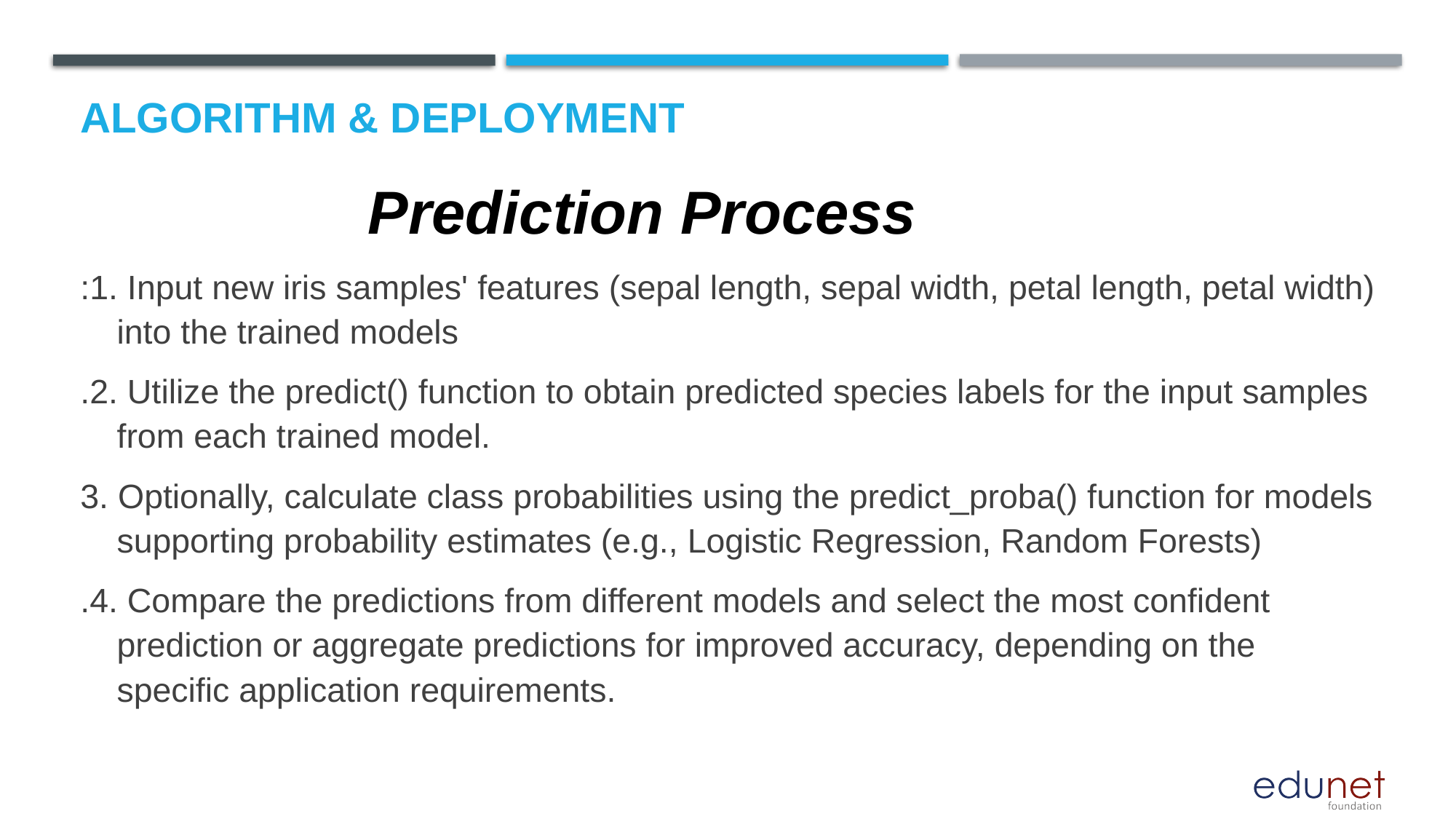

# Algorithm & Deployment
                 Prediction Process
:1. Input new iris samples' features (sepal length, sepal width, petal length, petal width) into the trained models
.2. Utilize the predict() function to obtain predicted species labels for the input samples from each trained model.
3. Optionally, calculate class probabilities using the predict_proba() function for models supporting probability estimates (e.g., Logistic Regression, Random Forests)
.4. Compare the predictions from different models and select the most confident prediction or aggregate predictions for improved accuracy, depending on the specific application requirements.